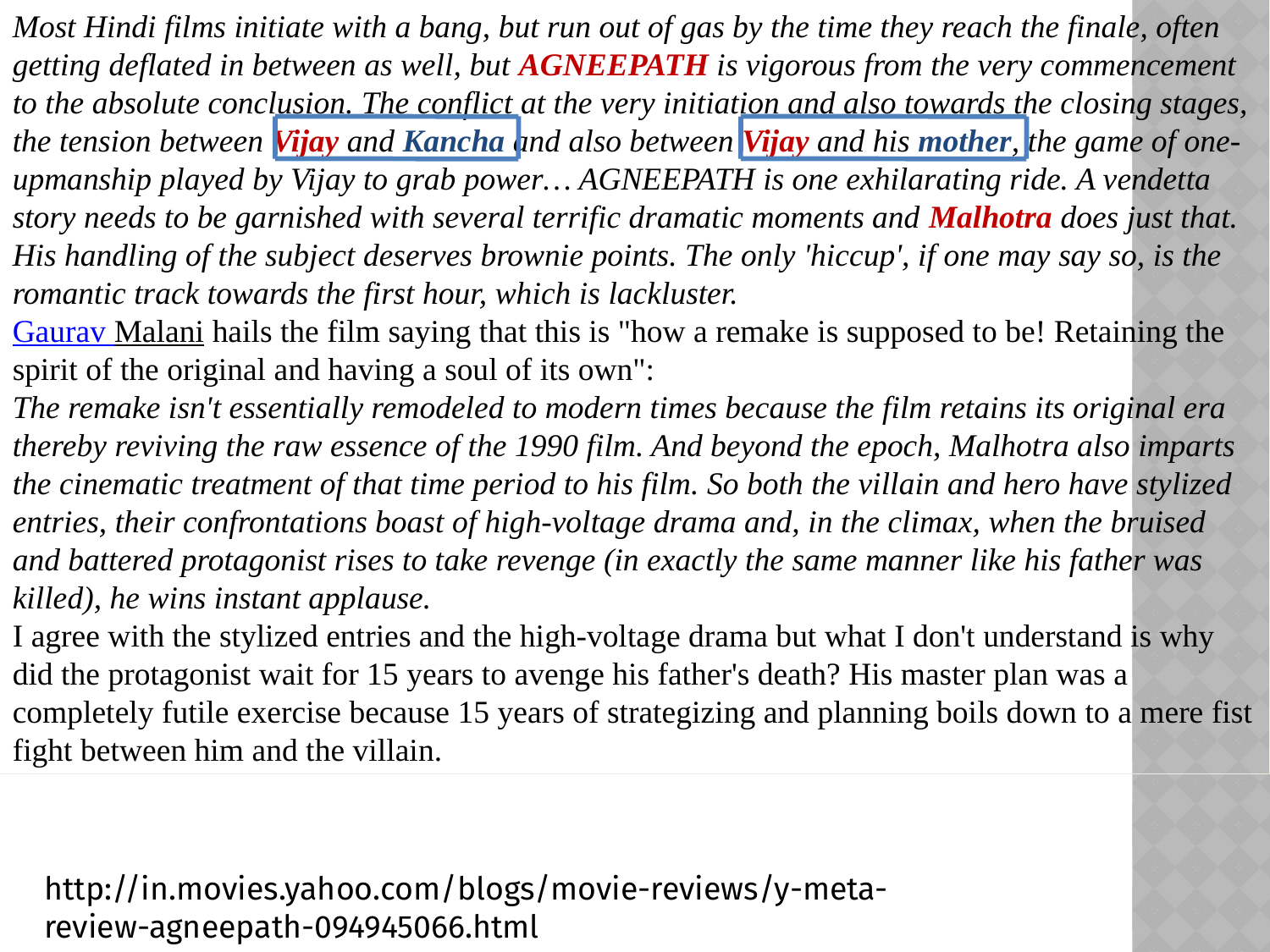

Most Hindi films initiate with a bang, but run out of gas by the time they reach the finale, often getting deflated in between as well, but AGNEEPATH is vigorous from the very commencement to the absolute conclusion. The conflict at the very initiation and also towards the closing stages, the tension between Vijay and Kancha and also between Vijay and his mother, the game of one-upmanship played by Vijay to grab power… AGNEEPATH is one exhilarating ride. A vendetta story needs to be garnished with several terrific dramatic moments and Malhotra does just that. His handling of the subject deserves brownie points. The only 'hiccup', if one may say so, is the romantic track towards the first hour, which is lackluster.
Gaurav Malani hails the film saying that this is "how a remake is supposed to be! Retaining the spirit of the original and having a soul of its own":
The remake isn't essentially remodeled to modern times because the film retains its original era thereby reviving the raw essence of the 1990 film. And beyond the epoch, Malhotra also imparts the cinematic treatment of that time period to his film. So both the villain and hero have stylized entries, their confrontations boast of high-voltage drama and, in the climax, when the bruised and battered protagonist rises to take revenge (in exactly the same manner like his father was killed), he wins instant applause.
I agree with the stylized entries and the high-voltage drama but what I don't understand is why did the protagonist wait for 15 years to avenge his father's death? His master plan was a completely futile exercise because 15 years of strategizing and planning boils down to a mere fist fight between him and the villain.
http://in.movies.yahoo.com/blogs/movie-reviews/y-meta-review-agneepath-094945066.html